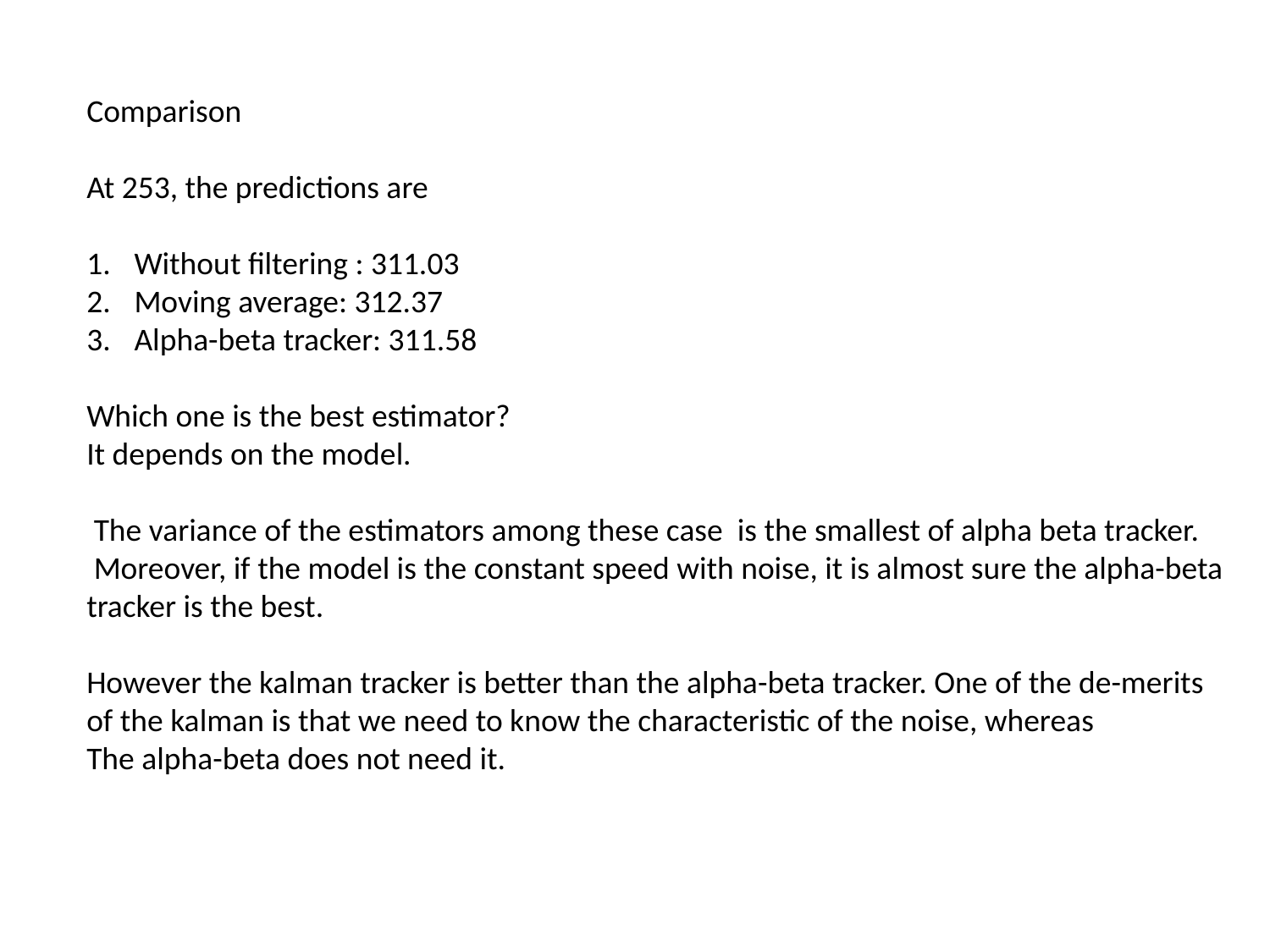

Comparison

At 253, the predictions are

Without filtering : 311.03
Moving average: 312.37
Alpha-beta tracker: 311.58

Which one is the best estimator?
It depends on the model.

 The variance of the estimators among these case  is the smallest of alpha beta tracker.
 Moreover, if the model is the constant speed with noise, it is almost sure the alpha-beta tracker is the best.

However the kalman tracker is better than the alpha-beta tracker. One of the de-merits of the kalman is that we need to know the characteristic of the noise, whereas
The alpha-beta does not need it.